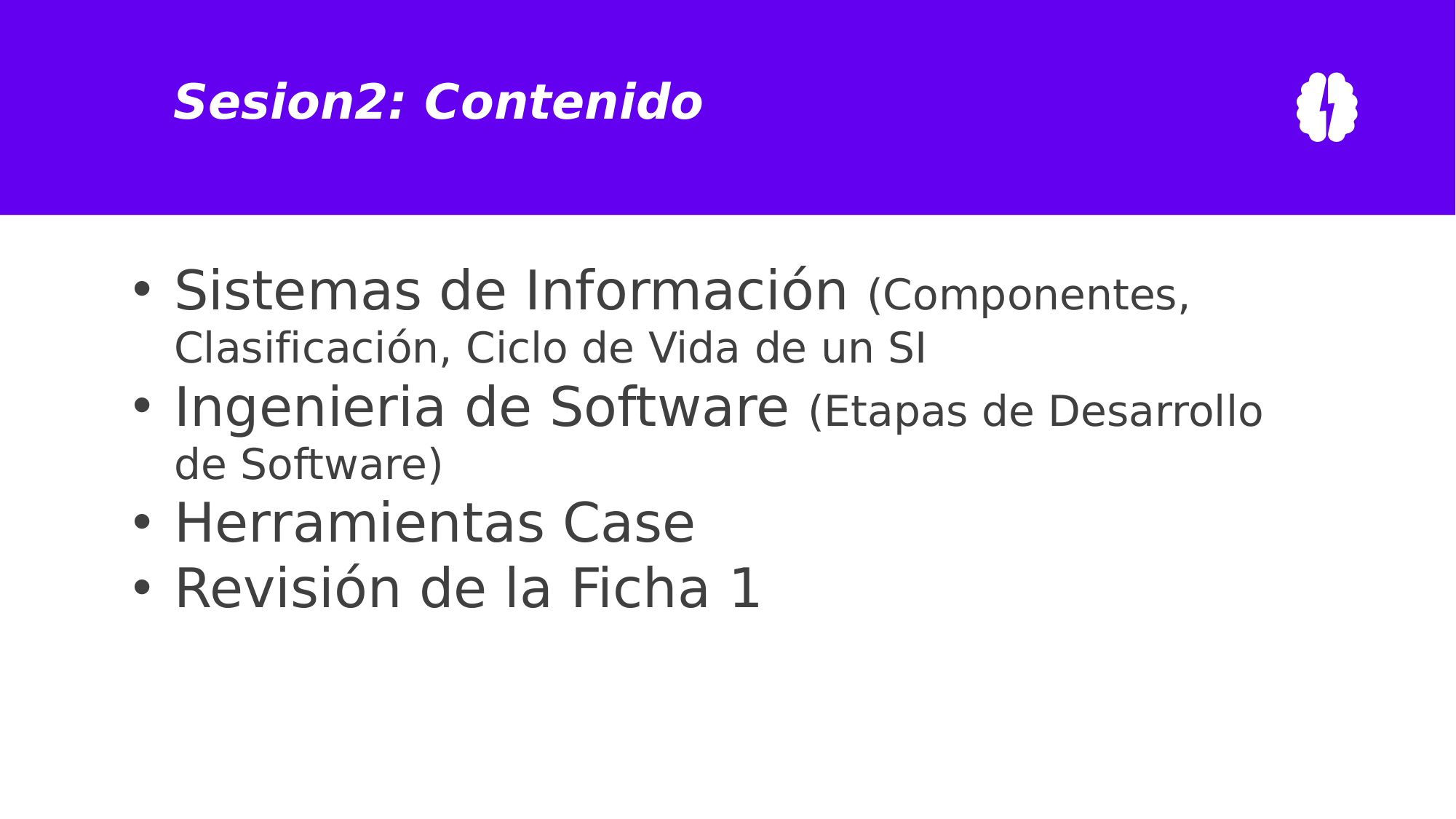

# Sesion2: Contenido

Sistemas de Información (Componentes, Clasificación, Ciclo de Vida de un SI
Ingenieria de Software (Etapas de Desarrollo de Software)
Herramientas Case
Revisión de la Ficha 1